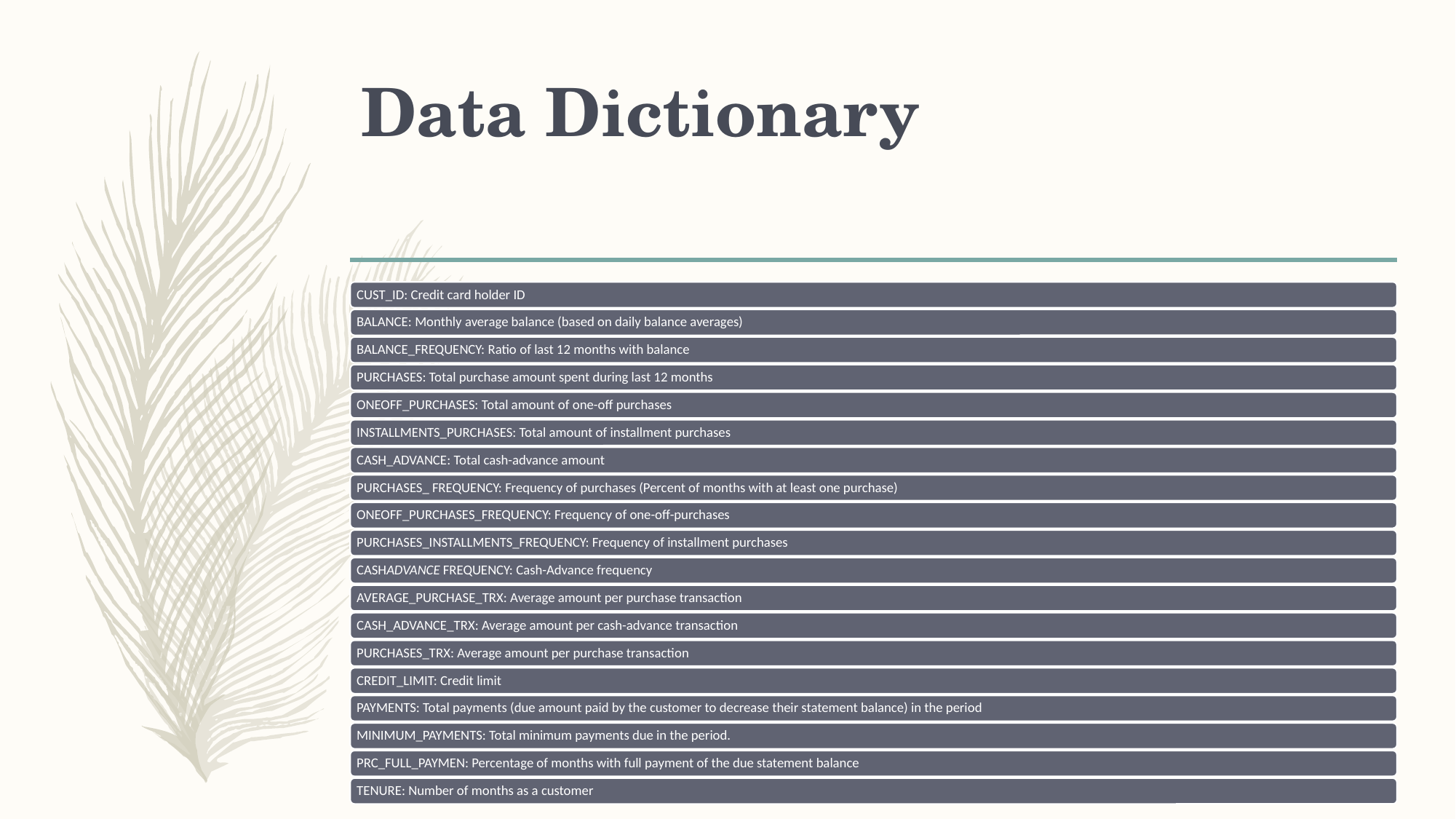

# Data Dictionary
CUST_ID: Credit card holder ID
BALANCE: Monthly average balance (based on daily balance averages)
BALANCE_FREQUENCY: Ratio of last 12 months with balance
PURCHASES: Total purchase amount spent during last 12 months
ONEOFF_PURCHASES: Total amount of one-off purchases
INSTALLMENTS_PURCHASES: Total amount of installment purchases
CASH_ADVANCE: Total cash-advance amount
PURCHASES_ FREQUENCY: Frequency of purchases (Percent of months with at least one purchase)
ONEOFF_PURCHASES_FREQUENCY: Frequency of one-off-purchases
PURCHASES_INSTALLMENTS_FREQUENCY: Frequency of installment purchases
CASHADVANCE FREQUENCY: Cash-Advance frequency
AVERAGE_PURCHASE_TRX: Average amount per purchase transaction
CASH_ADVANCE_TRX: Average amount per cash-advance transaction
PURCHASES_TRX: Average amount per purchase transaction
CREDIT_LIMIT: Credit limit
PAYMENTS: Total payments (due amount paid by the customer to decrease their statement balance) in the period
MINIMUM_PAYMENTS: Total minimum payments due in the period.
PRC_FULL_PAYMEN: Percentage of months with full payment of the due statement balance
TENURE: Number of months as a customer